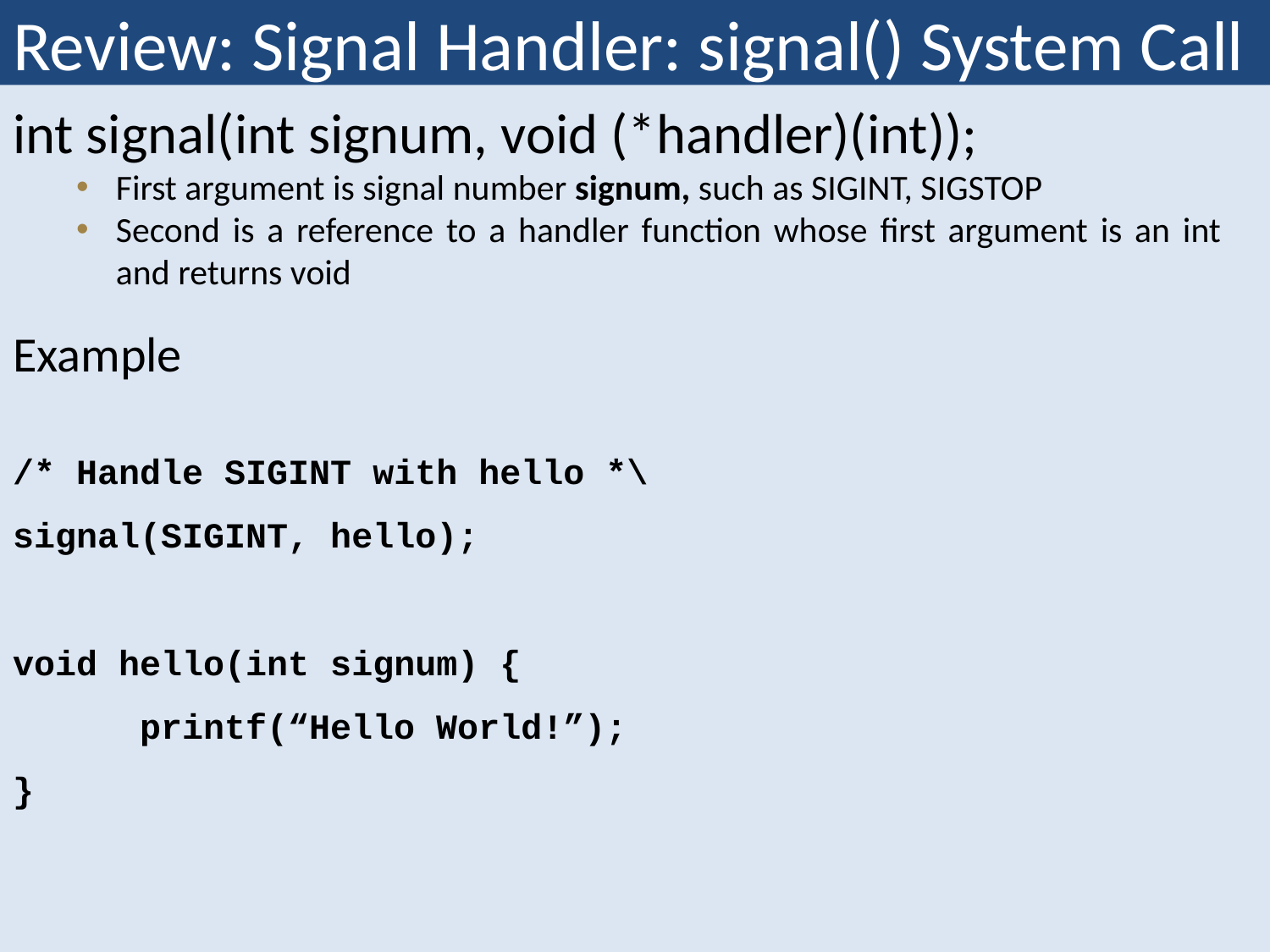

# Review: Signal Handler: signal() System Call
int signal(int signum, void (*handler)(int));
First argument is signal number signum, such as SIGINT, SIGSTOP
Second is a reference to a handler function whose first argument is an int and returns void

Example

/* Handle SIGINT with hello *\
signal(SIGINT, hello);

void hello(int signum) {
	printf(“Hello World!”);
}